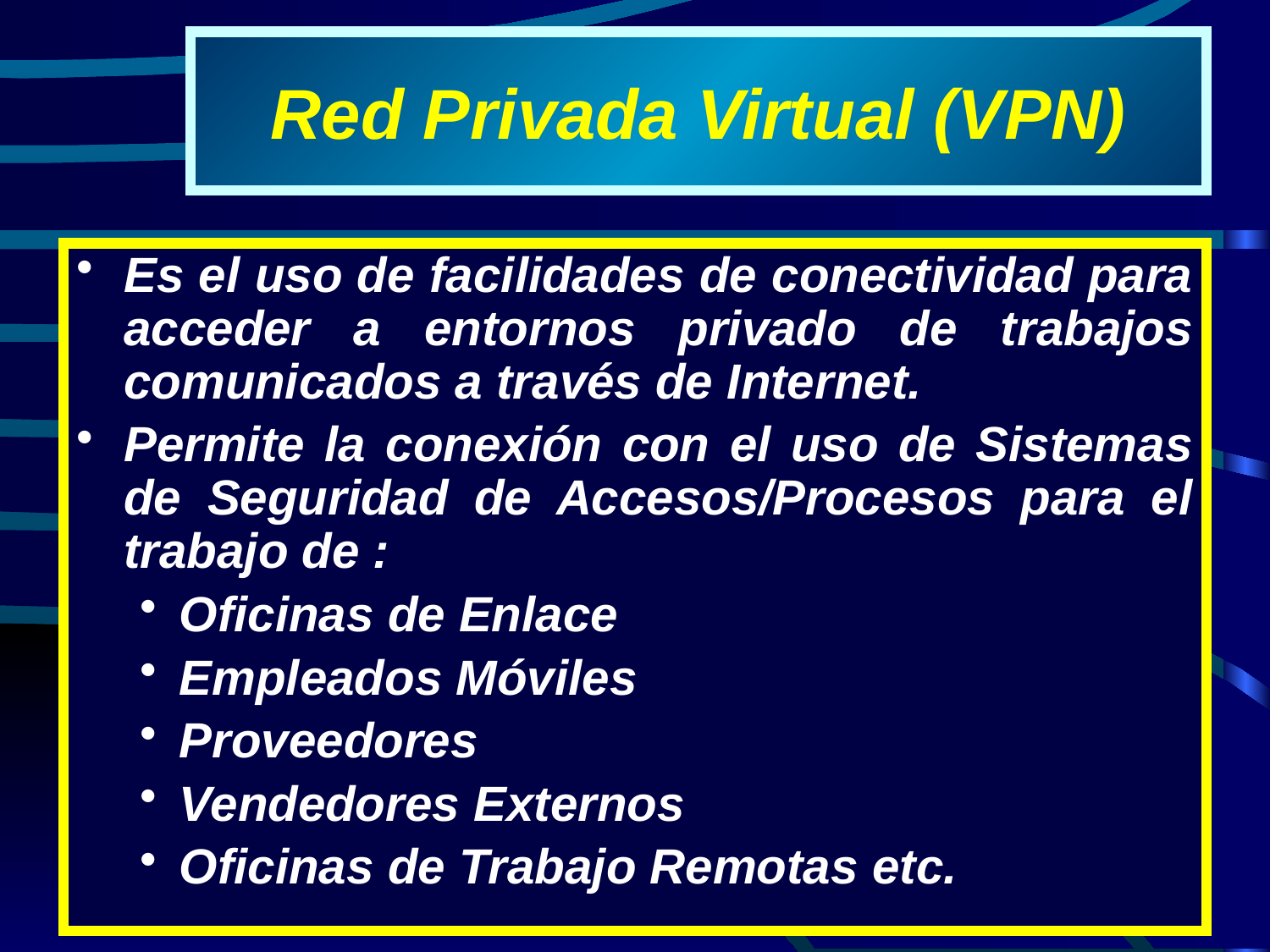

# Red Privada Virtual (VPN)
Es el uso de facilidades de conectividad para acceder a entornos privado de trabajos comunicados a través de Internet.
Permite la conexión con el uso de Sistemas de Seguridad de Accesos/Procesos para el trabajo de :
Oficinas de Enlace
Empleados Móviles
Proveedores
Vendedores Externos
Oficinas de Trabajo Remotas etc.